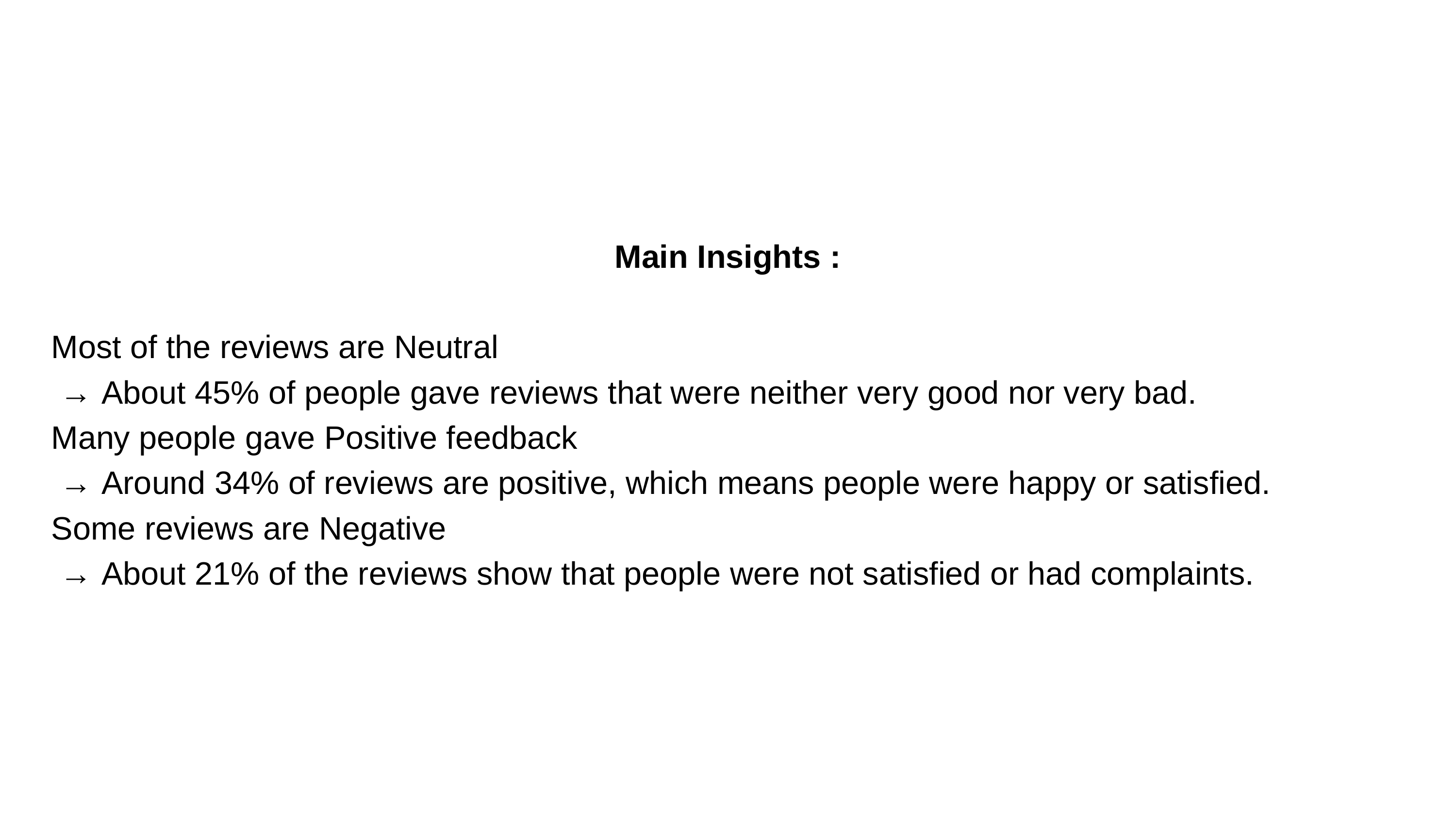

Main Insights :

Most of the reviews are Neutral
 → About 45% of people gave reviews that were neither very good nor very bad.
Many people gave Positive feedback
 → Around 34% of reviews are positive, which means people were happy or satisfied.
Some reviews are Negative
 → About 21% of the reviews show that people were not satisfied or had complaints.